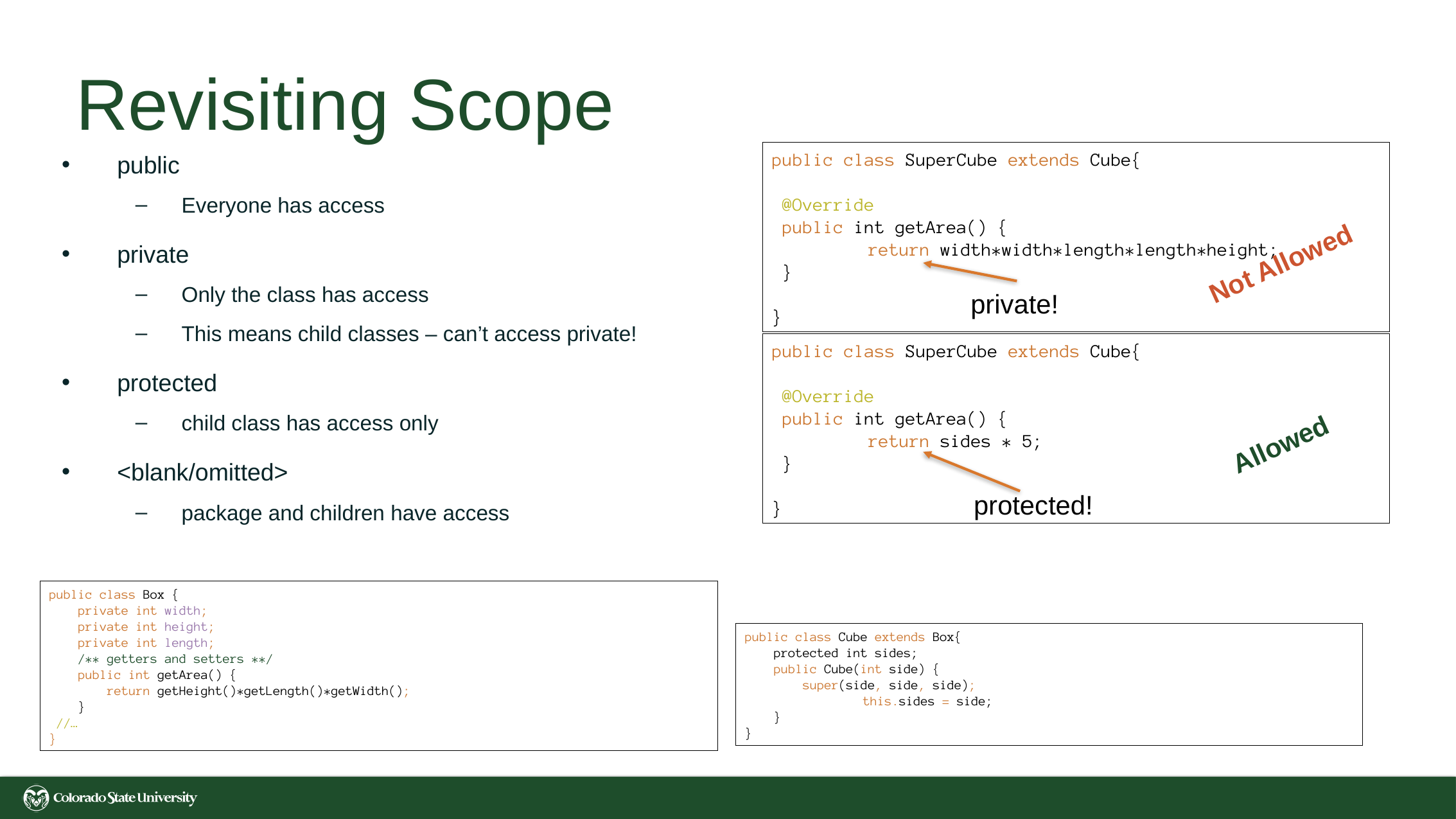

# Revisiting Scope
public
Everyone has access
private
Only the class has access
This means child classes – can’t access private!
protected
child class has access only
<blank/omitted>
package and children have access
public class SuperCube extends Cube{

 @Override
 public int getArea() {
 	return width*width*length*length*height;
 }
}
Not Allowed
private!
public class SuperCube extends Cube{

 @Override
 public int getArea() {
 	return sides * 5;
 }
}
Allowed
protected!
public class Box {
    private int width;
    private int height;
    private int length;
    /** getters and setters **/
    public int getArea() {
        return getHeight()*getLength()*getWidth();
    }
 //…
}
public class Cube extends Box{
    protected int sides;
    public Cube(int side) {
        super(side, side, side);
	   this.sides = side;
    }
}